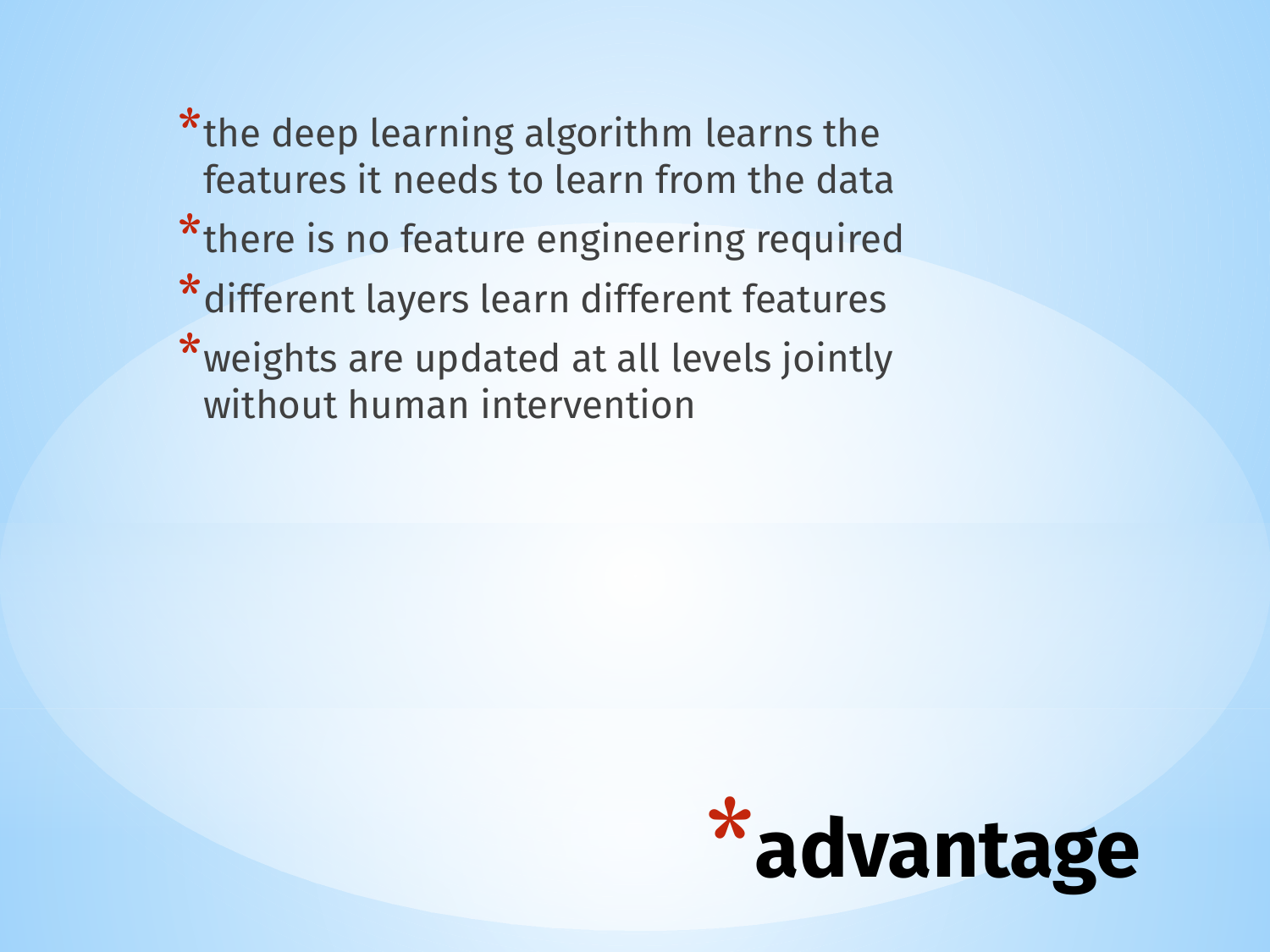

the deep learning algorithm learns the features it needs to learn from the data
there is no feature engineering required
different layers learn different features
weights are updated at all levels jointly without human intervention
# advantage